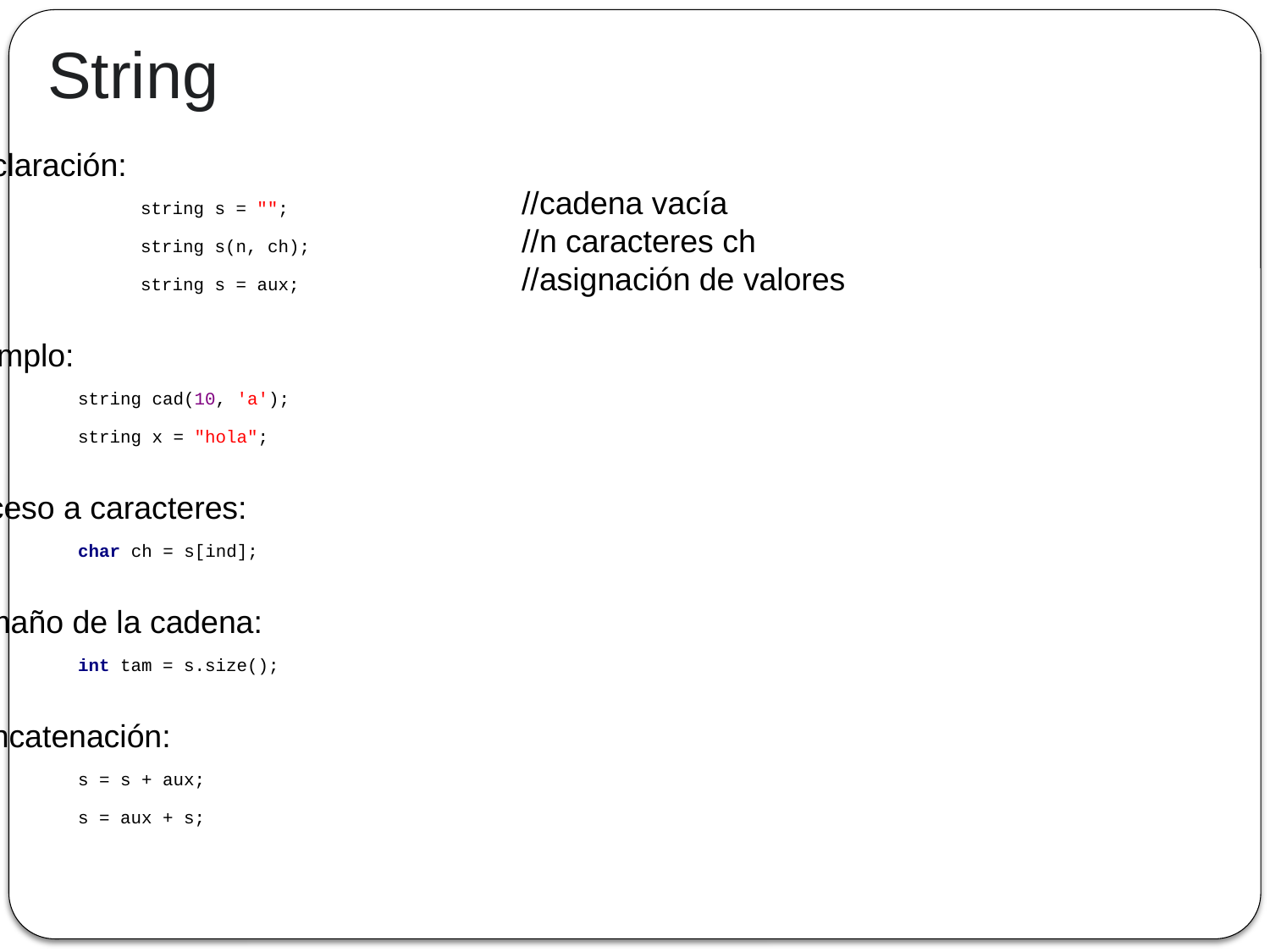

# String
Declaración:
		string s = "";		//cadena vacía
		string s(n, ch);		//n caracteres ch
		string s = aux;		//asignación de valores

Ejemplo:
	string cad(10, 'a');
	string x = "hola";

Acceso a caracteres:
	char ch = s[ind];

Tamaño de la cadena:
	int tam = s.size();

Concatenación:
	s = s + aux;
	s = aux + s;